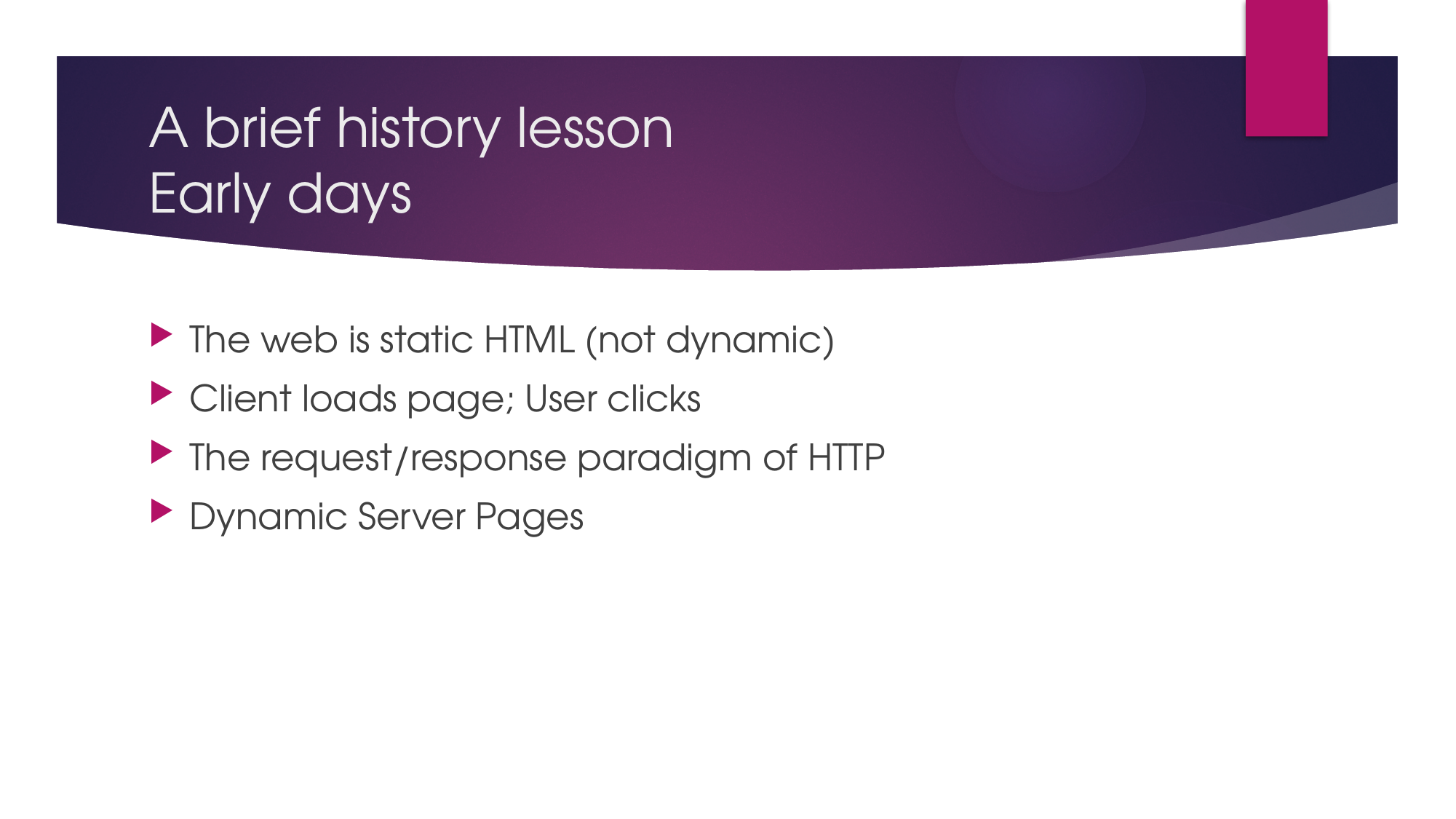

# A brief history lesson Early days
The web is static HTML (not dynamic)
Client loads page; User clicks
The request/response paradigm of HTTP
Dynamic Server Pages